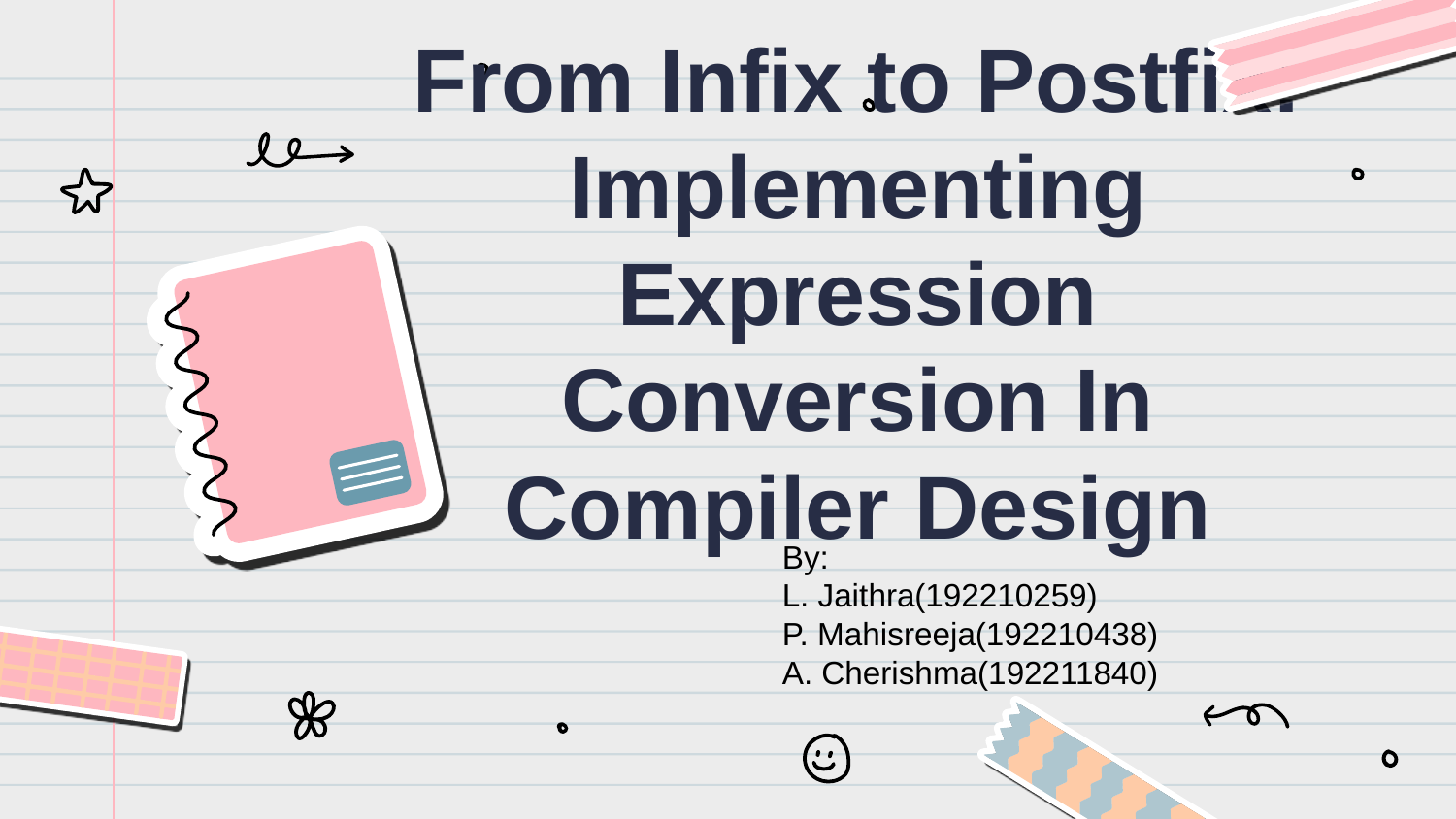

# From Infix to Postfix: Implementing Expression Conversion In Compiler Design

By:
L. Jaithra(192210259)
P. Mahisreeja(192210438)
A. Cherishma(192211840)